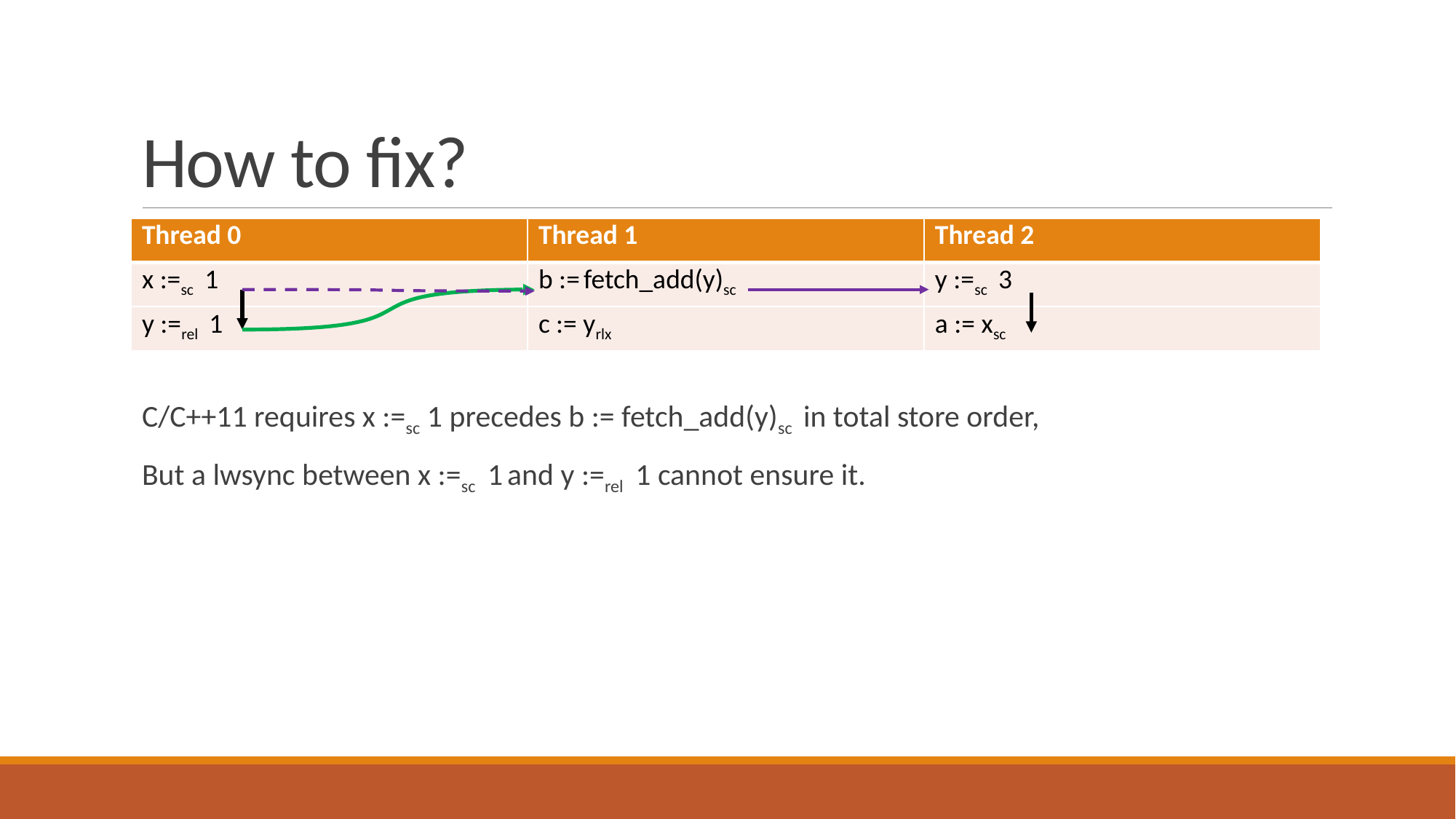

# How to fix?
| Thread 0 | Thread 1 | Thread 2 |
| --- | --- | --- |
| x :=sc 1 | b := fetch\_add(y)sc | y :=sc 3 |
| y :=rel 1 | c := yrlx | a := xsc |
C/C++11 requires x :=sc 1 precedes b := fetch_add(y)sc  in total store order,
But a lwsync between x :=sc   1 and y :=rel   1 cannot ensure it.